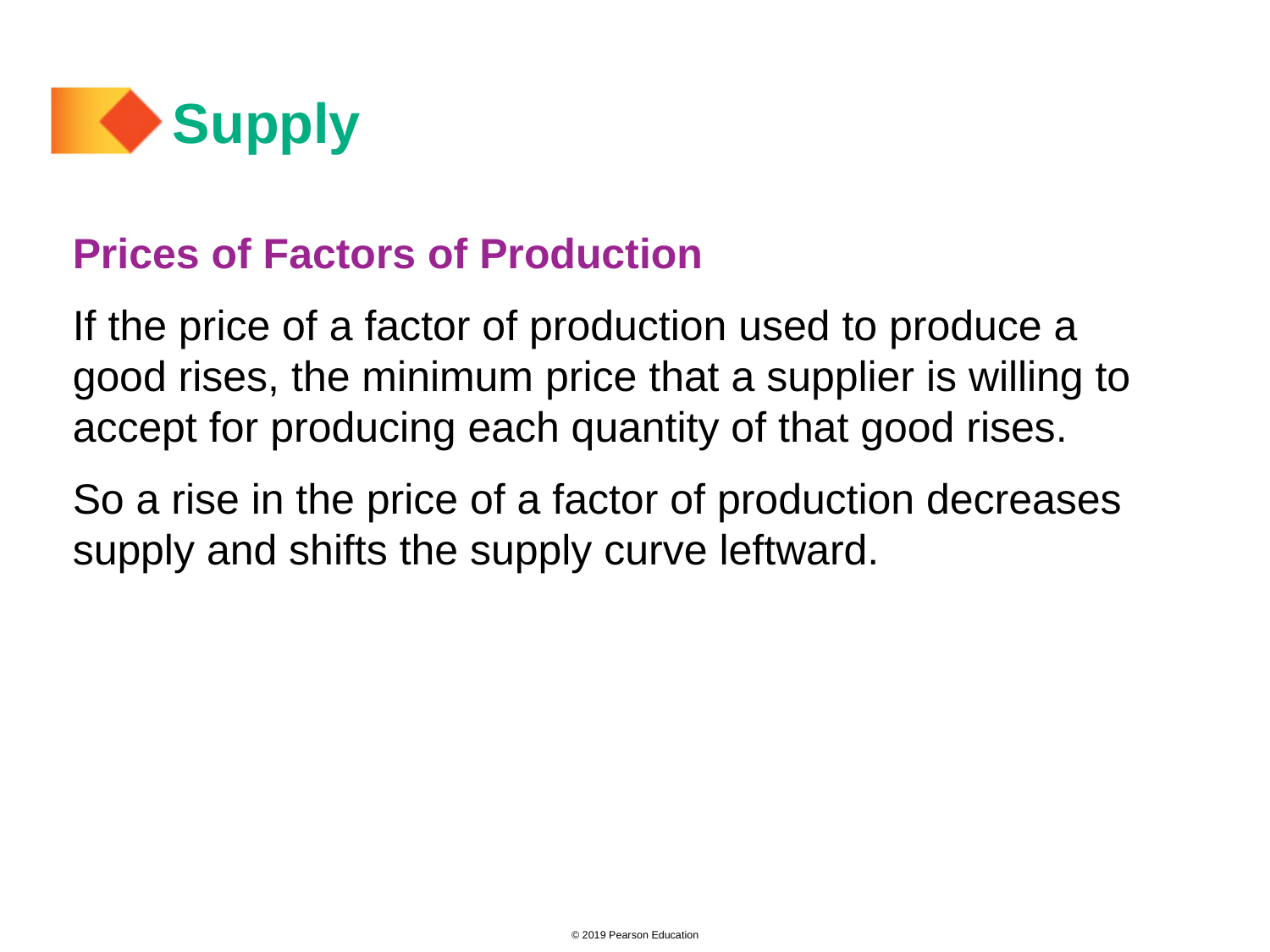

# Supply
Prices of Factors of Production
If the price of a factor of production used to produce a good rises, the minimum price that a supplier is willing to accept for producing each quantity of that good rises.
So a rise in the price of a factor of production decreases supply and shifts the supply curve leftward.